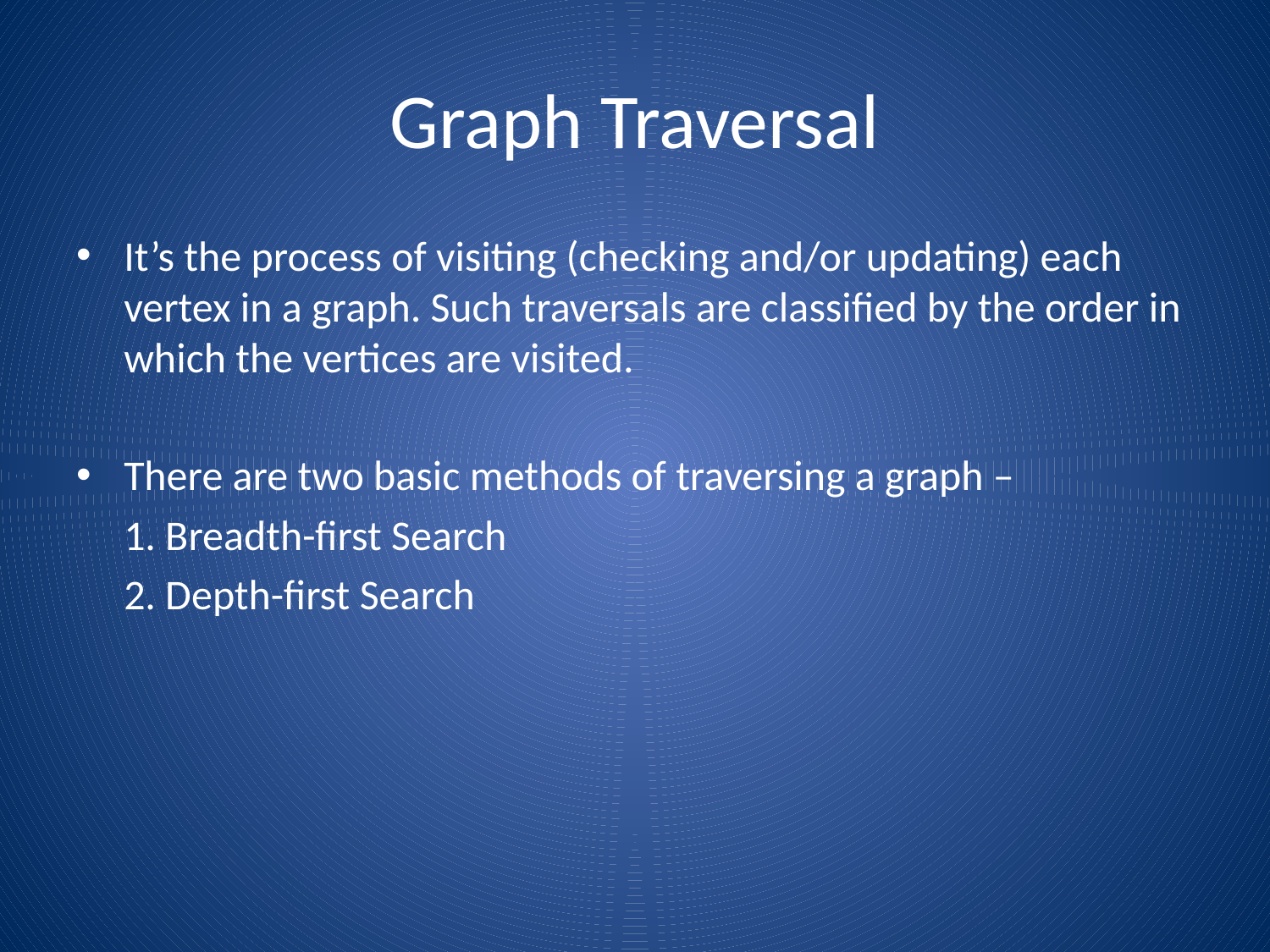

# Graph Traversal
It’s the process of visiting (checking and/or updating) each vertex in a graph. Such traversals are classified by the order in which the vertices are visited.

There are two basic methods of traversing a graph –
	1. Breadth-first Search
	2. Depth-first Search